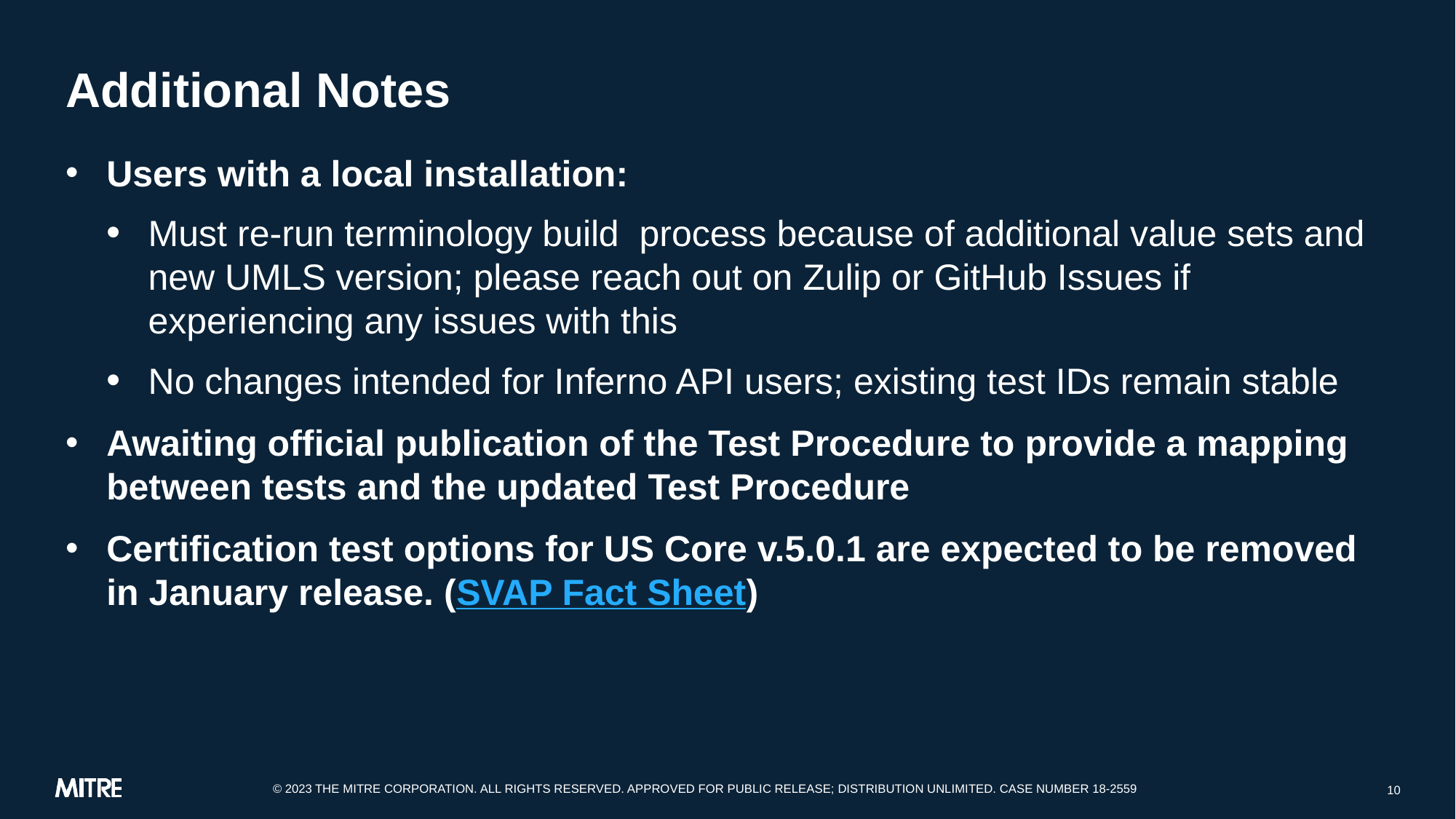

# Additional Notes
Users with a local installation:
Must re-run terminology build  process because of additional value sets and new UMLS version; please reach out on Zulip or GitHub Issues if experiencing any issues with this
No changes intended for Inferno API users; existing test IDs remain stable
Awaiting official publication of the Test Procedure to provide a mapping between tests and the updated Test Procedure
Certification test options for US Core v.5.0.1 are expected to be removed in January release. (SVAP Fact Sheet)

10